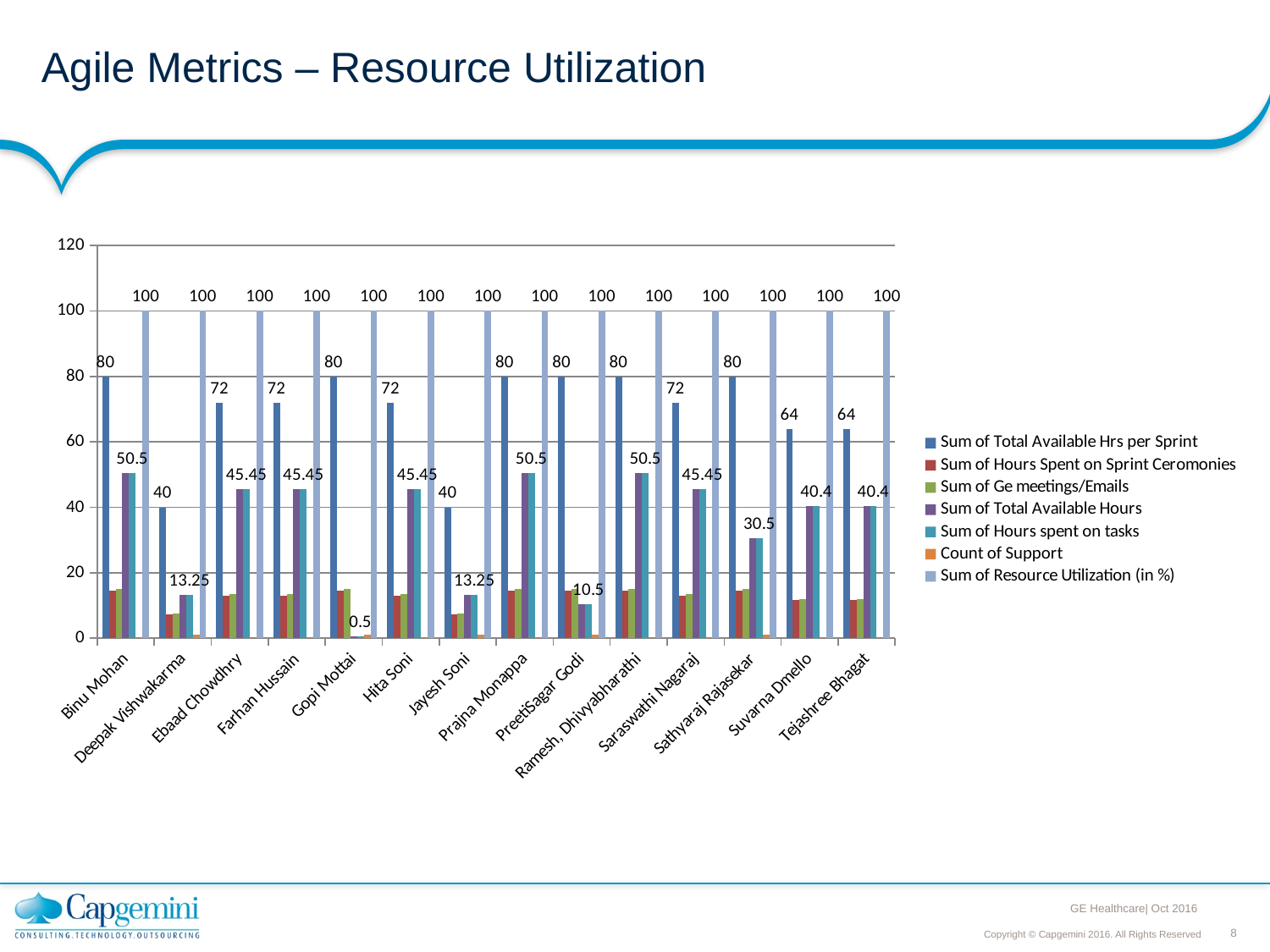

# Agile Metrics – Resource Utilization

### Chart

| Category |  |  |  |  |  |  |  |
|---|---|---|---|---|---|---|---|
| Binu Mohan | 80.0 | 14.5 | 15.0 | 50.5 | 50.5 | 0.0 | 100.0 |
| Deepak Vishwakarma | 40.0 | 7.25 | 7.5 | 13.25 | 13.25 | 1.0 | 100.0 |
| Ebaad Chowdhry | 72.0 | 13.049999999999999 | 13.5 | 45.45 | 45.45 | 0.0 | 100.0 |
| Farhan Hussain | 72.0 | 13.049999999999999 | 13.5 | 45.45 | 45.45 | 0.0 | 100.0 |
| Gopi Mottai | 80.0 | 14.5 | 15.0 | 0.5 | 0.5 | 1.0 | 100.0 |
| Hita Soni | 72.0 | 13.049999999999999 | 13.5 | 45.45 | 45.45 | 0.0 | 100.0 |
| Jayesh Soni | 40.0 | 7.25 | 7.5 | 13.25 | 13.25 | 1.0 | 100.0 |
| Prajna Monappa | 80.0 | 14.5 | 15.0 | 50.5 | 50.5 | 0.0 | 100.0 |
| PreetiSagar Godi | 80.0 | 14.5 | 15.0 | 10.5 | 10.5 | 1.0 | 100.0 |
| Ramesh, Dhivyabharathi | 80.0 | 14.5 | 15.0 | 50.5 | 50.5 | 0.0 | 100.0 |
| Saraswathi Nagaraj | 72.0 | 13.049999999999999 | 13.5 | 45.45 | 45.45 | 0.0 | 100.0 |
| Sathyaraj Rajasekar | 80.0 | 14.5 | 15.0 | 30.5 | 30.5 | 1.0 | 100.0 |
| Suvarna Dmello | 64.0 | 11.6 | 12.0 | 40.4 | 40.4 | 0.0 | 100.0 |
| Tejashree Bhagat | 64.0 | 11.6 | 12.0 | 40.4 | 40.4 | 0.0 | 100.0 |